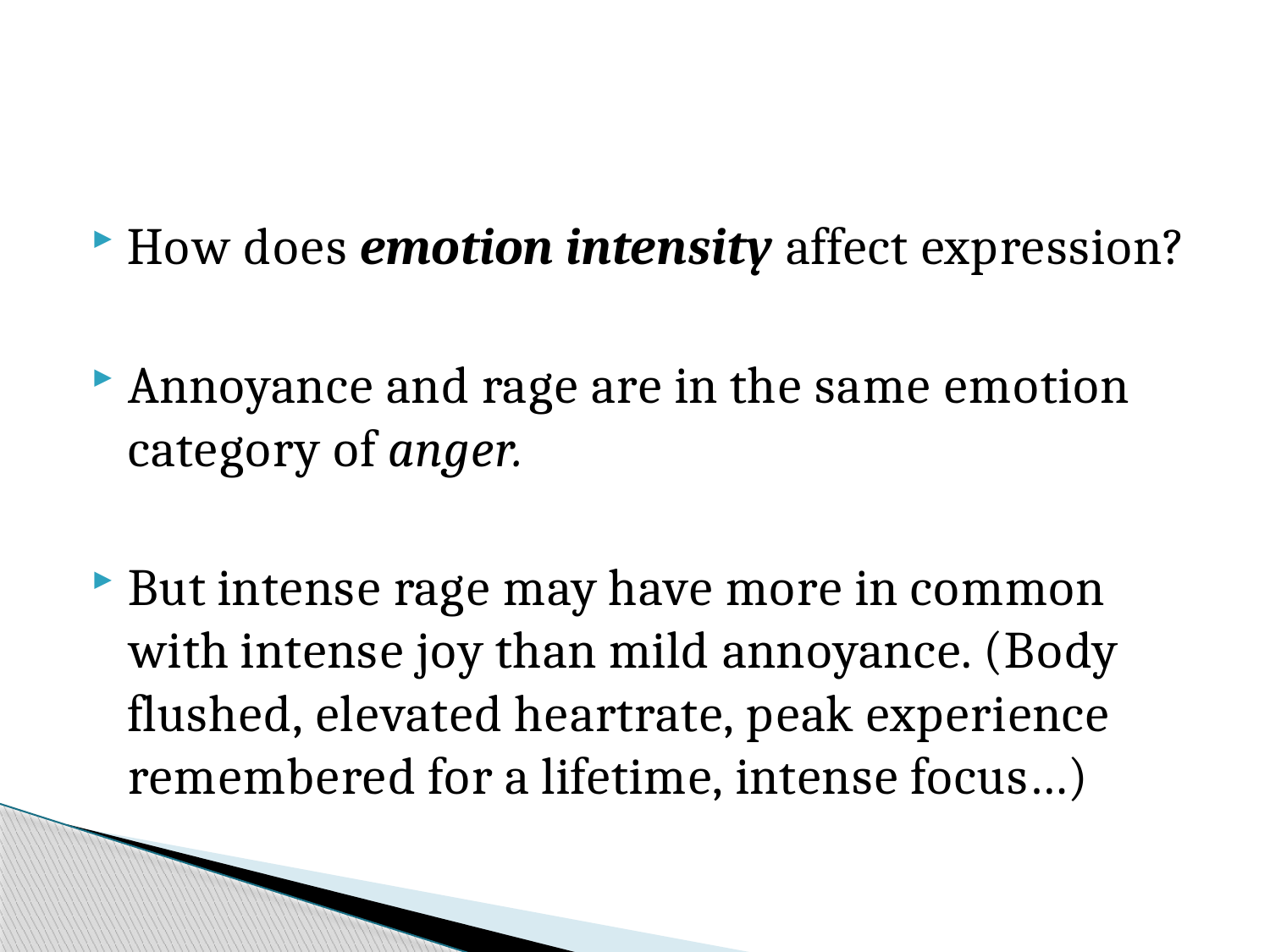

#
How does emotion intensity affect expression?

Annoyance and rage are in the same emotion category of anger.

But intense rage may have more in common with intense joy than mild annoyance. (Body flushed, elevated heartrate, peak experience remembered for a lifetime, intense focus…)